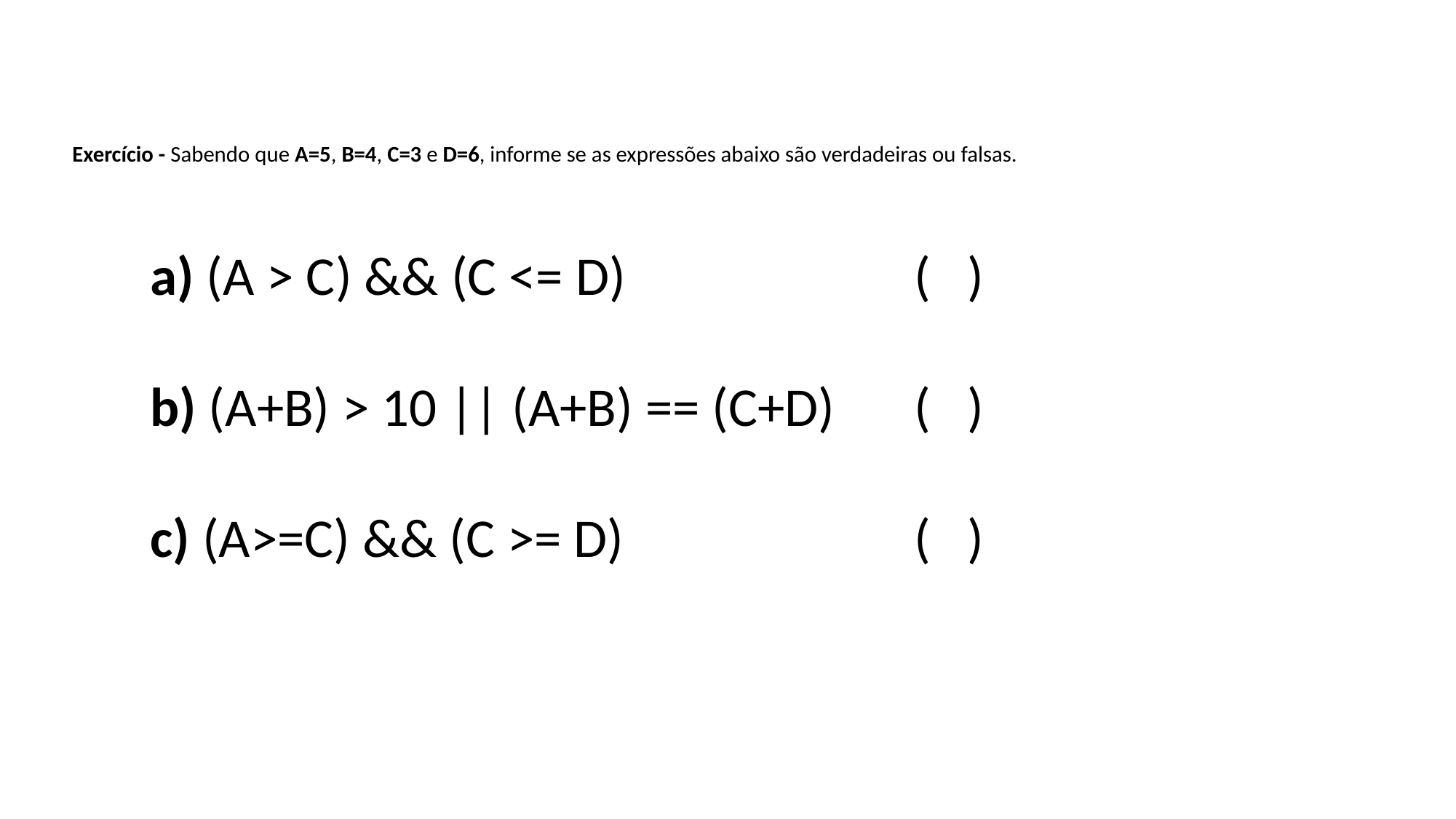

# Exercício - Sabendo que A=5, B=4, C=3 e D=6, informe se as expressões abaixo são verdadeiras ou falsas.
a) (A > C) && (C <= D)			(   )
b) (A+B) > 10 || (A+B) == (C+D)	(   )
c) (A>=C) && (C >= D)			(   )